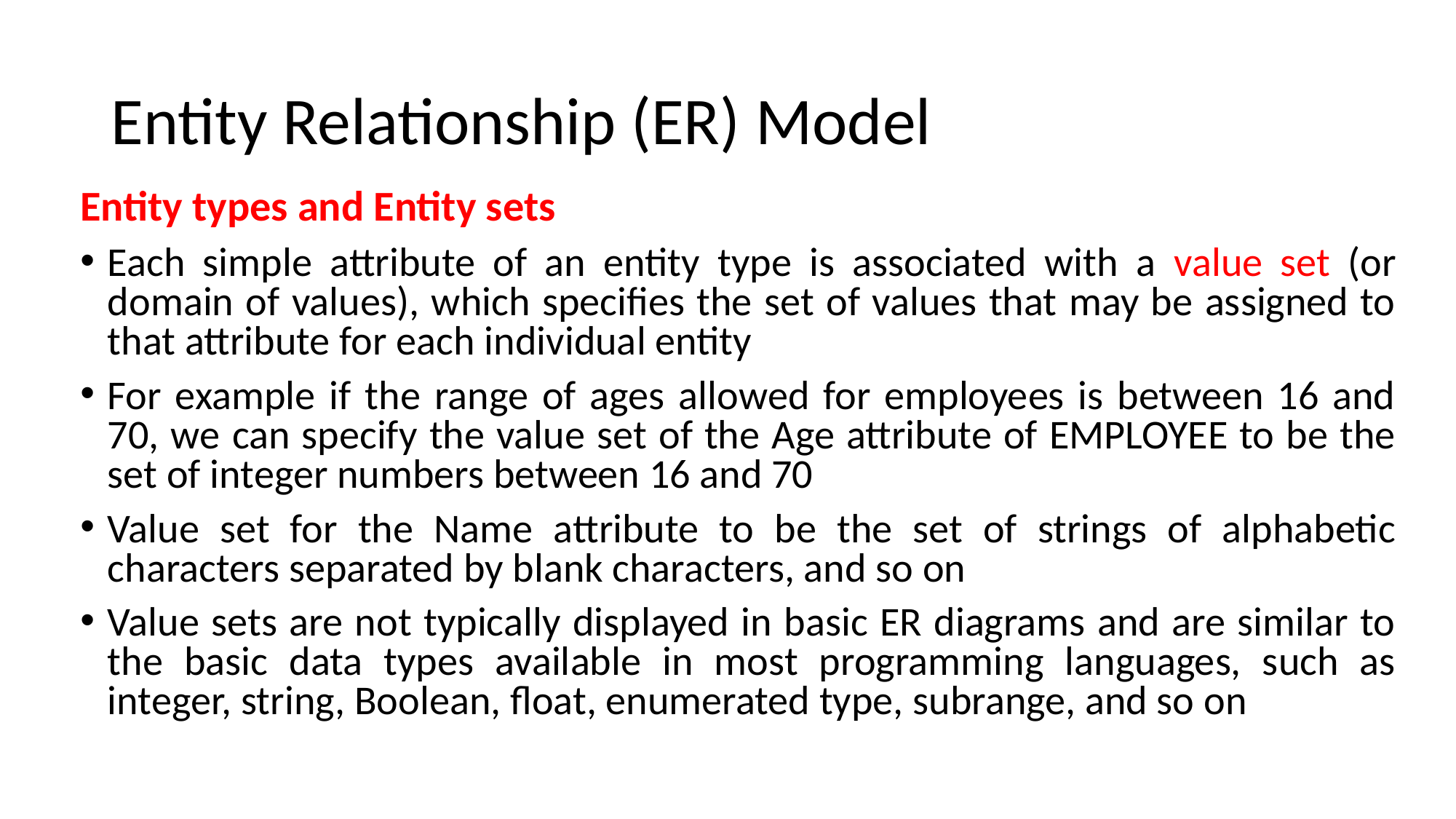

# Entity Relationship (ER) Model
Entity types and Entity sets
Each simple attribute of an entity type is associated with a value set (or domain of values), which specifies the set of values that may be assigned to that attribute for each individual entity
For example if the range of ages allowed for employees is between 16 and 70, we can specify the value set of the Age attribute of EMPLOYEE to be the set of integer numbers between 16 and 70
Value set for the Name attribute to be the set of strings of alphabetic characters separated by blank characters, and so on
Value sets are not typically displayed in basic ER diagrams and are similar to the basic data types available in most programming languages, such as integer, string, Boolean, float, enumerated type, subrange, and so on